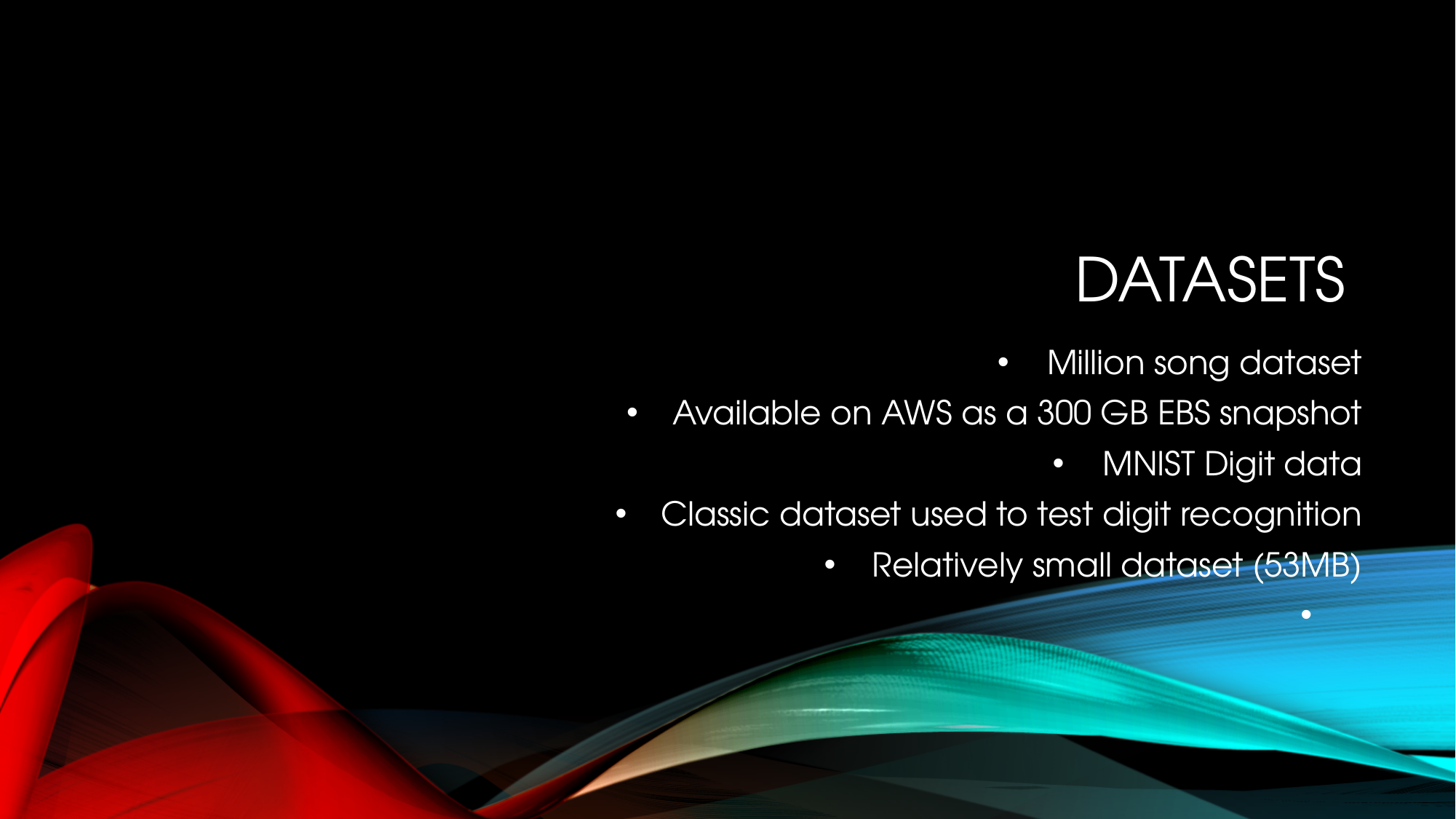

# DatasetS
Million song dataset
Available on AWS as a 300 GB EBS snapshot
MNIST Digit data
Classic dataset used to test digit recognition
Relatively small dataset (53MB)